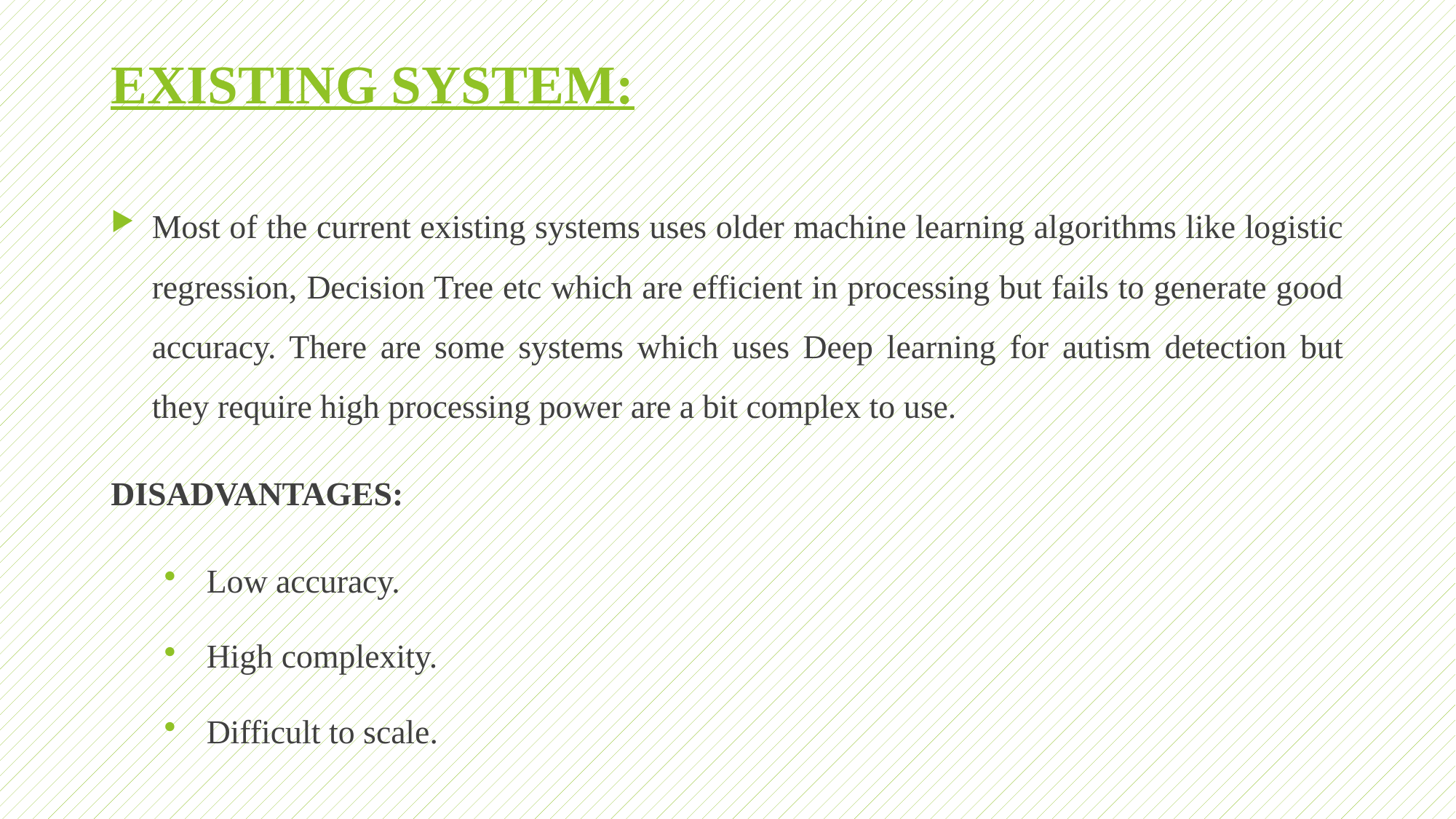

# EXISTING SYSTEM:
Most of the current existing systems uses older machine learning algorithms like logistic regression, Decision Tree etc which are efficient in processing but fails to generate good accuracy. There are some systems which uses Deep learning for autism detection but they require high processing power are a bit complex to use.
DISADVANTAGES:
Low accuracy.
High complexity.
Difficult to scale.